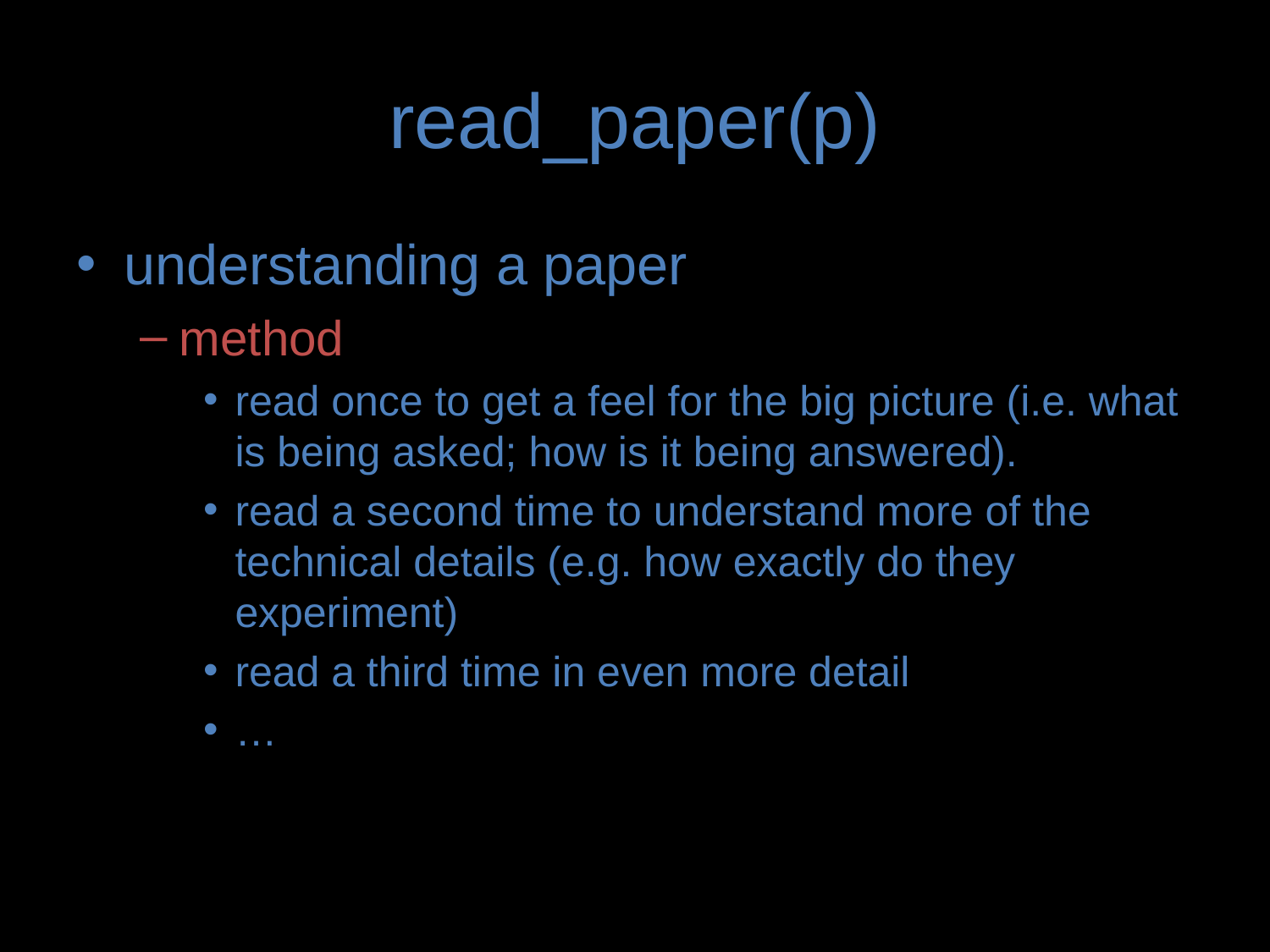

# read_paper(p)
understanding a paper
method
read once to get a feel for the big picture (i.e. what is being asked; how is it being answered).
read a second time to understand more of the technical details (e.g. how exactly do they experiment)
read a third time in even more detail
…